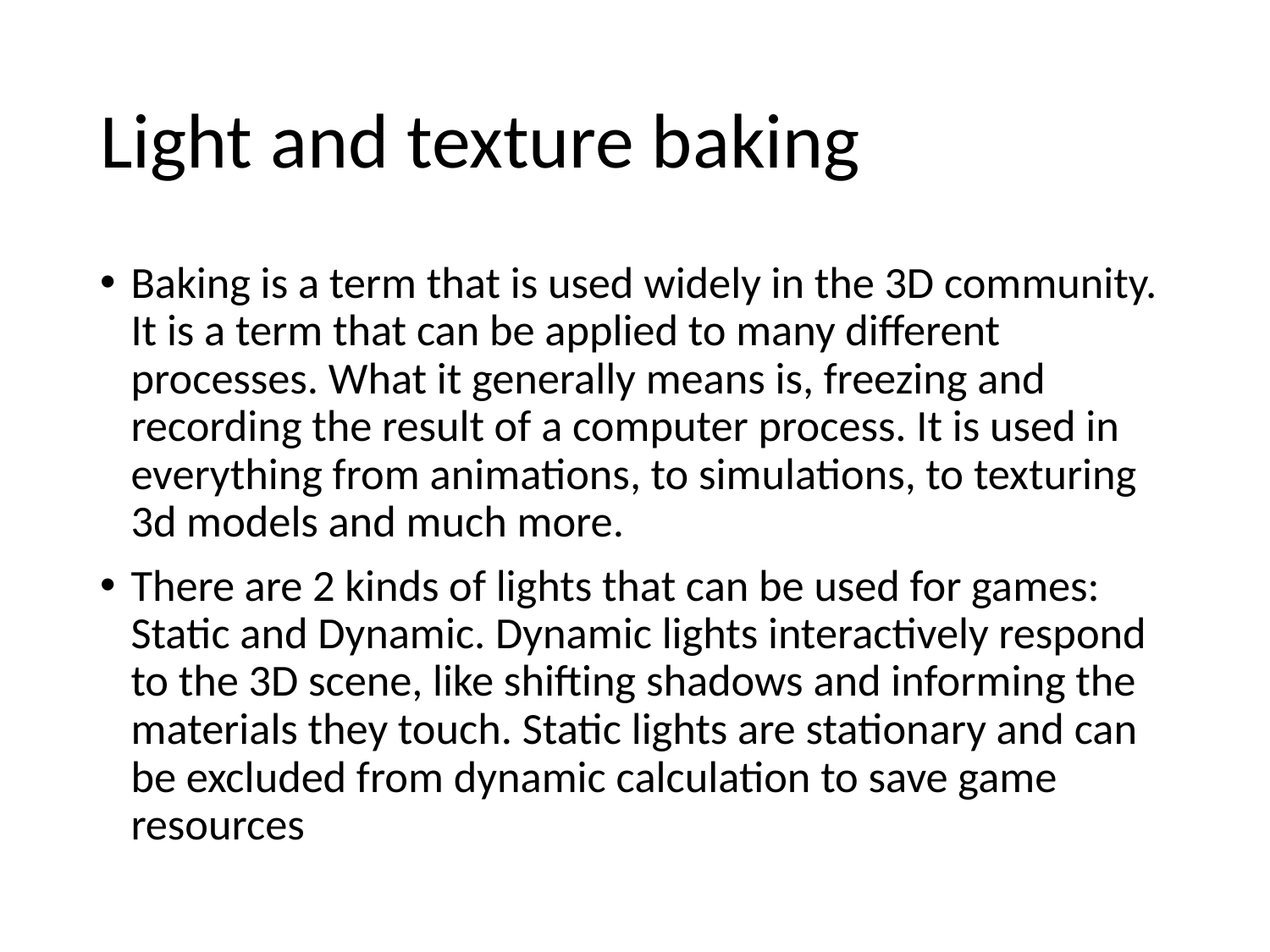

# Light and texture baking
Baking is a term that is used widely in the 3D community. It is a term that can be applied to many different processes. What it generally means is, freezing and recording the result of a computer process. It is used in everything from animations, to simulations, to texturing 3d models and much more.
There are 2 kinds of lights that can be used for games: Static and Dynamic. Dynamic lights interactively respond to the 3D scene, like shifting shadows and informing the materials they touch. Static lights are stationary and can be excluded from dynamic calculation to save game resources